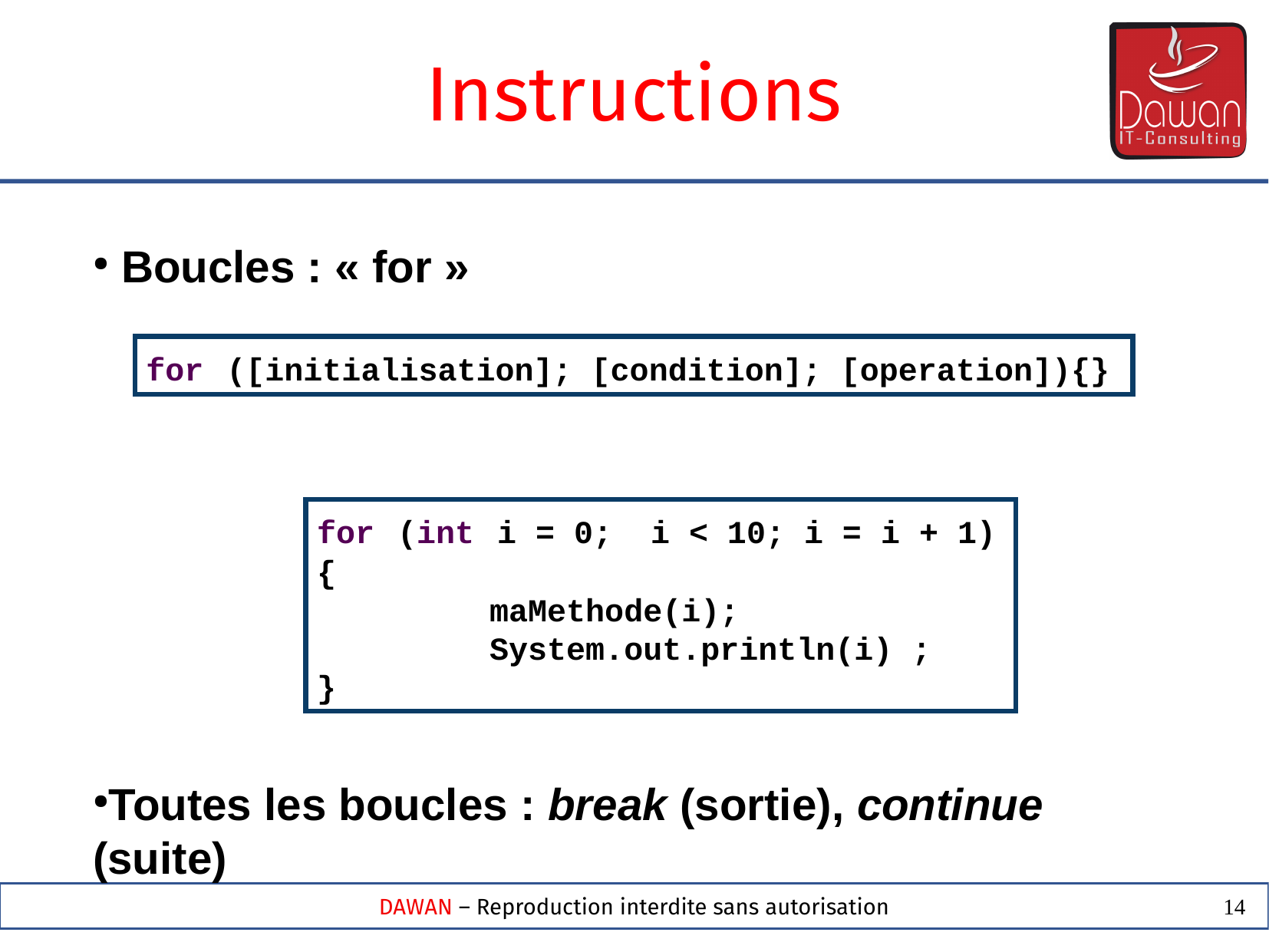

Instructions
 Boucles : « for »
for ([initialisation]; [condition]; [operation]){}
for (int i = 0;  i < 10; i = i + 1) {
	maMethode(i);
	System.out.println(i) ;
}
Toutes les boucles : break (sortie), continue (suite)
14